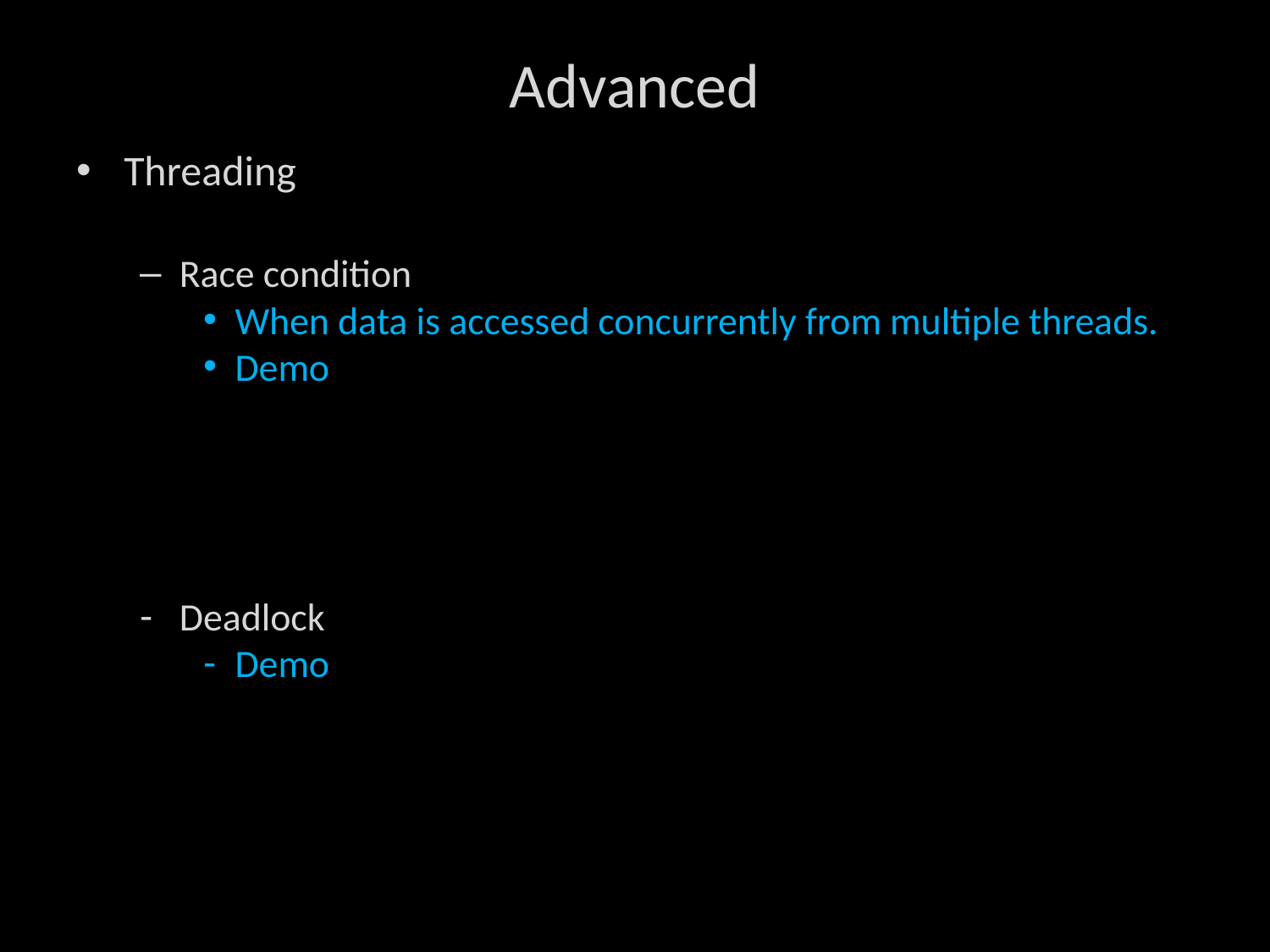

# Advanced
Threading

Race condition
When data is accessed concurrently from multiple threads.
Demo

Deadlock
Demo